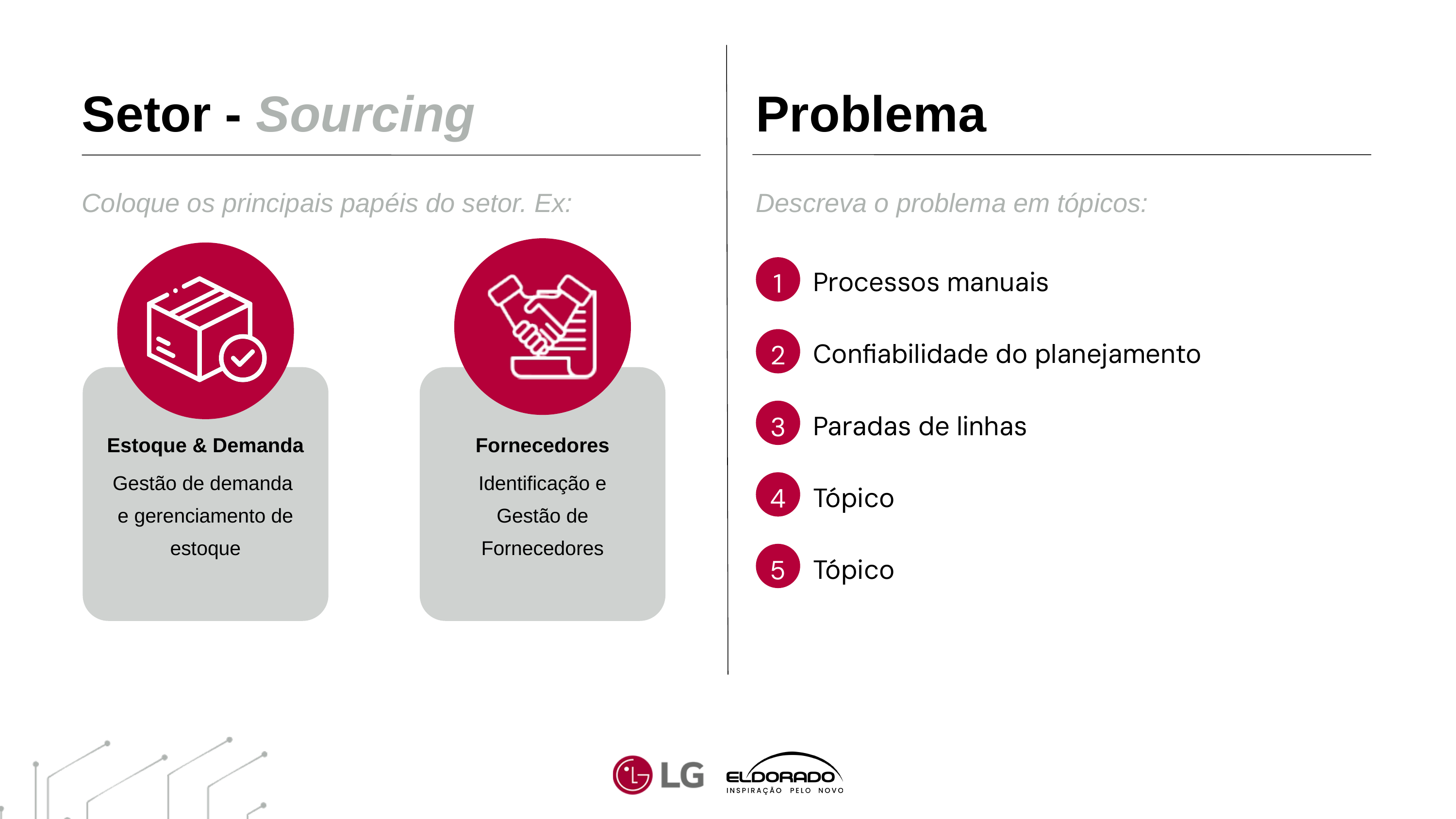

Setor - Sourcing
Problema

Coloque os principais papéis do setor. Ex:
Descreva o problema em tópicos:

1

Processos manuais

2

Confiabilidade do planejamento

3

Paradas de linhas
Estoque & Demanda
Fornecedores
Gestão de demanda  e gerenciamento de estoque

Identificação e Gestão de Fornecedores

4

Tópico
5

Tópico